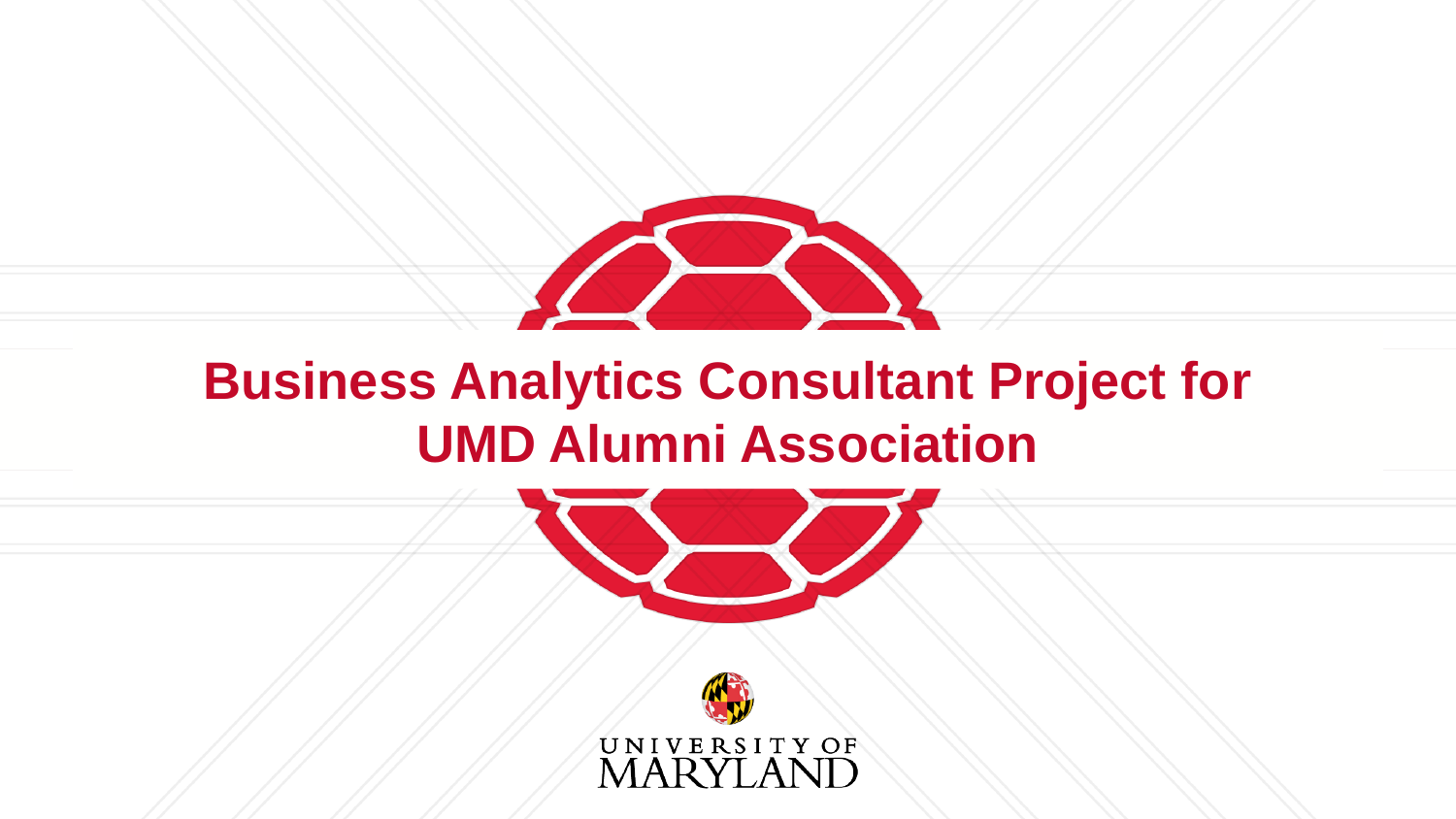

# Business Analytics Consultant Project for
UMD Alumni Association